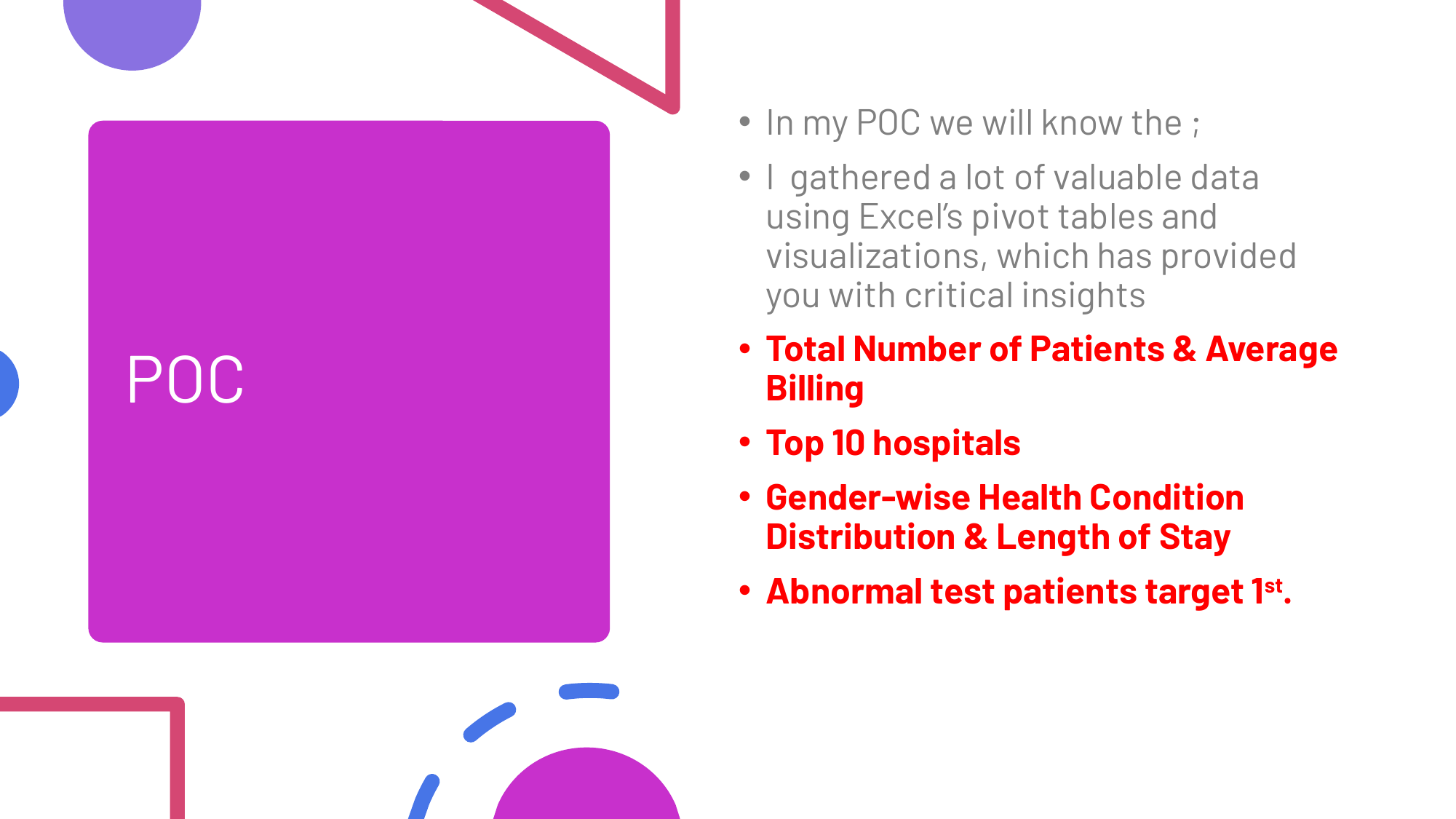

In my POC we will know the ;
I  gathered a lot of valuable data using Excel’s pivot tables and visualizations, which has provided you with critical insights
Total Number of Patients & Average Billing
Top 10 hospitals
Gender-wise Health Condition Distribution & Length of Stay
Abnormal test patients target 1st.

# POC